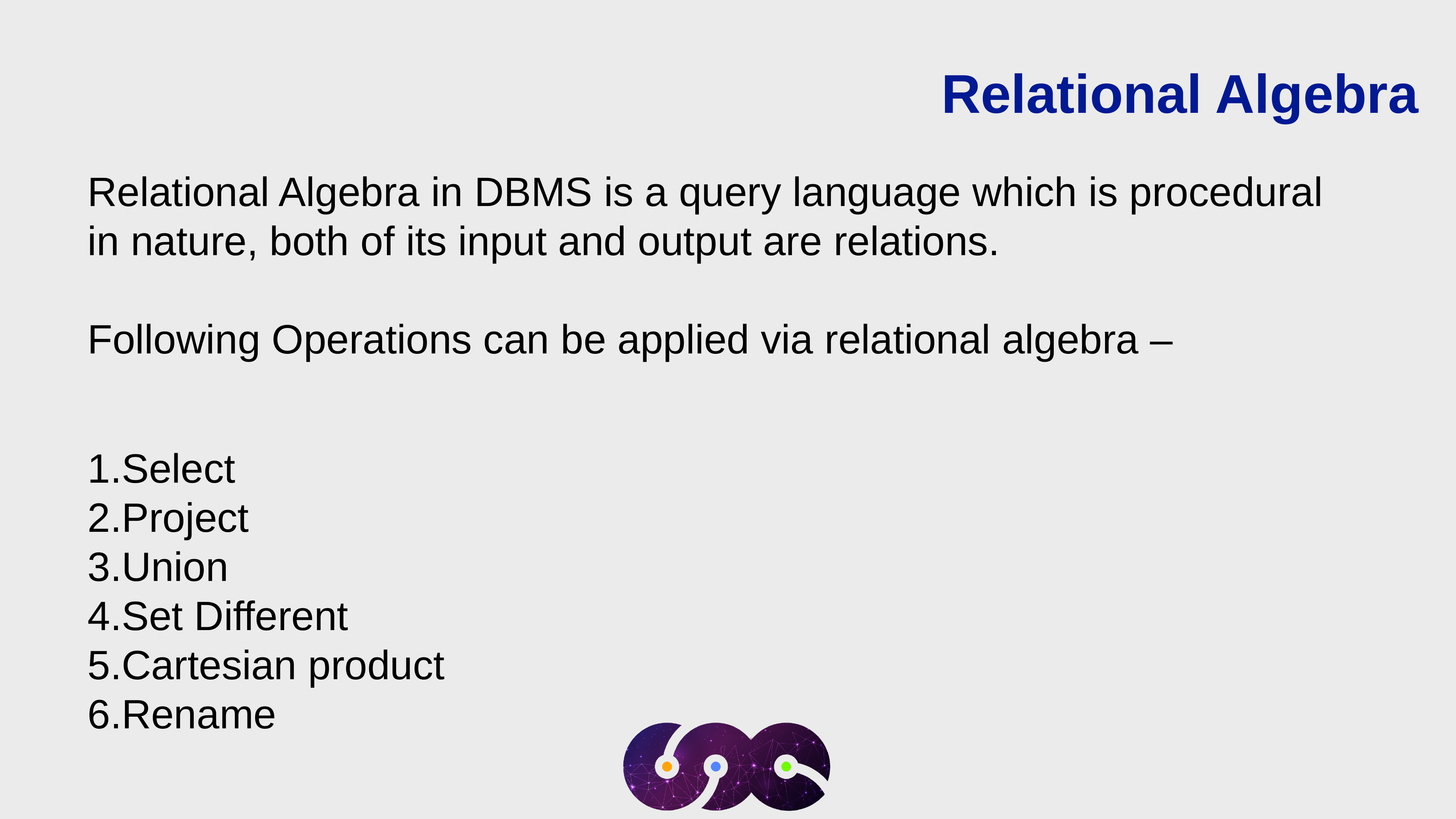

Relational Algebra
Relational Algebra in DBMS is a query language which is procedural in nature, both of its input and output are relations.

Following Operations can be applied via relational algebra –

Select
Project
Union
Set Different
Cartesian product
Rename